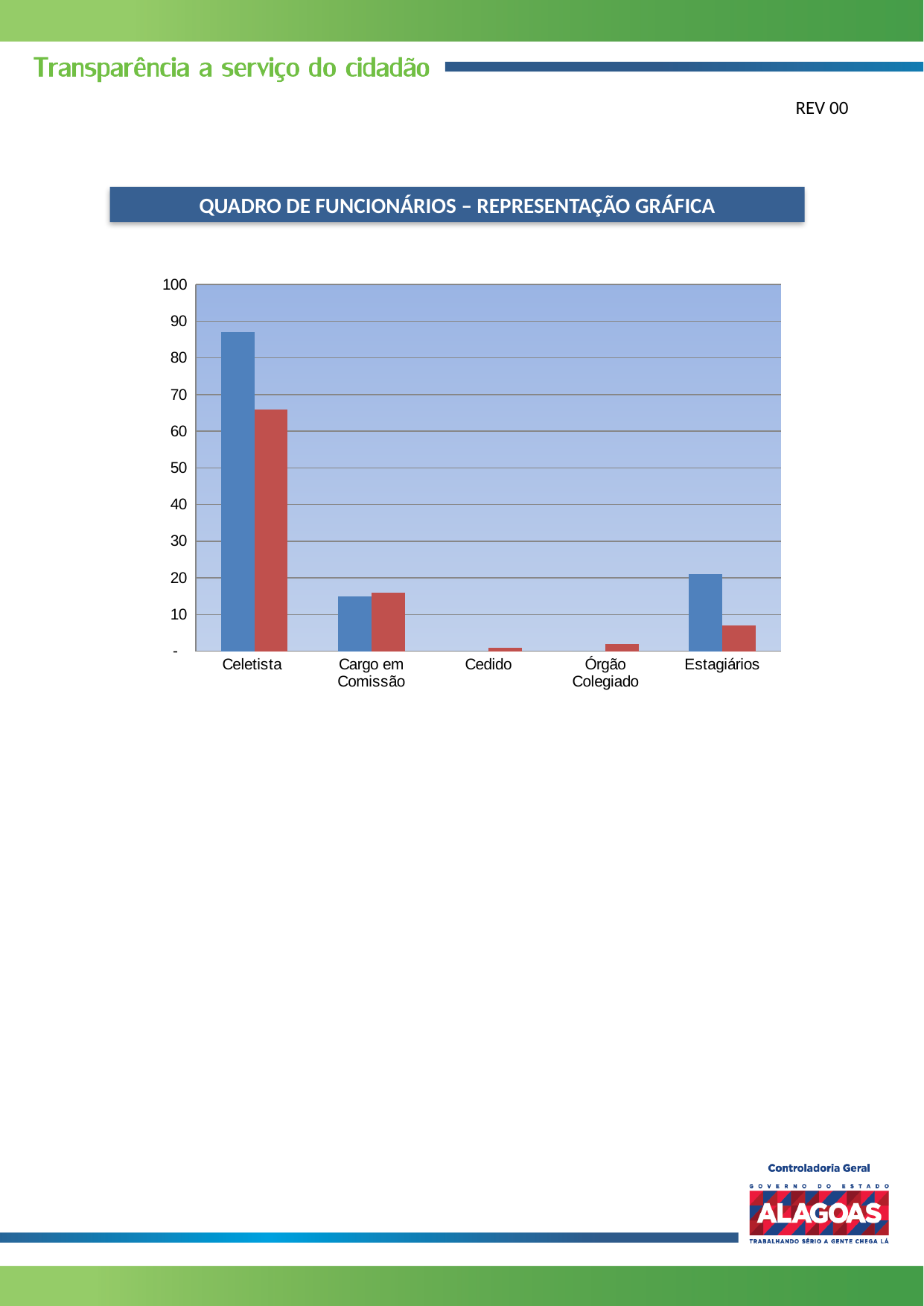

REV 00
QUADRO DE FUNCIONÁRIOS – REPRESENTAÇÃO GRÁFICA

### Chart

| Category |  |  |
|---|---|---|
| Celetista  | 87.0 | 66.0 |
| Cargo em Comissão | 15.0 | 16.0 |
| Cedido | 0.0 | 1.0 |
| Órgão Colegiado | 0.0 | 2.0 |
| Estagiários | 21.0 | 7.0 |